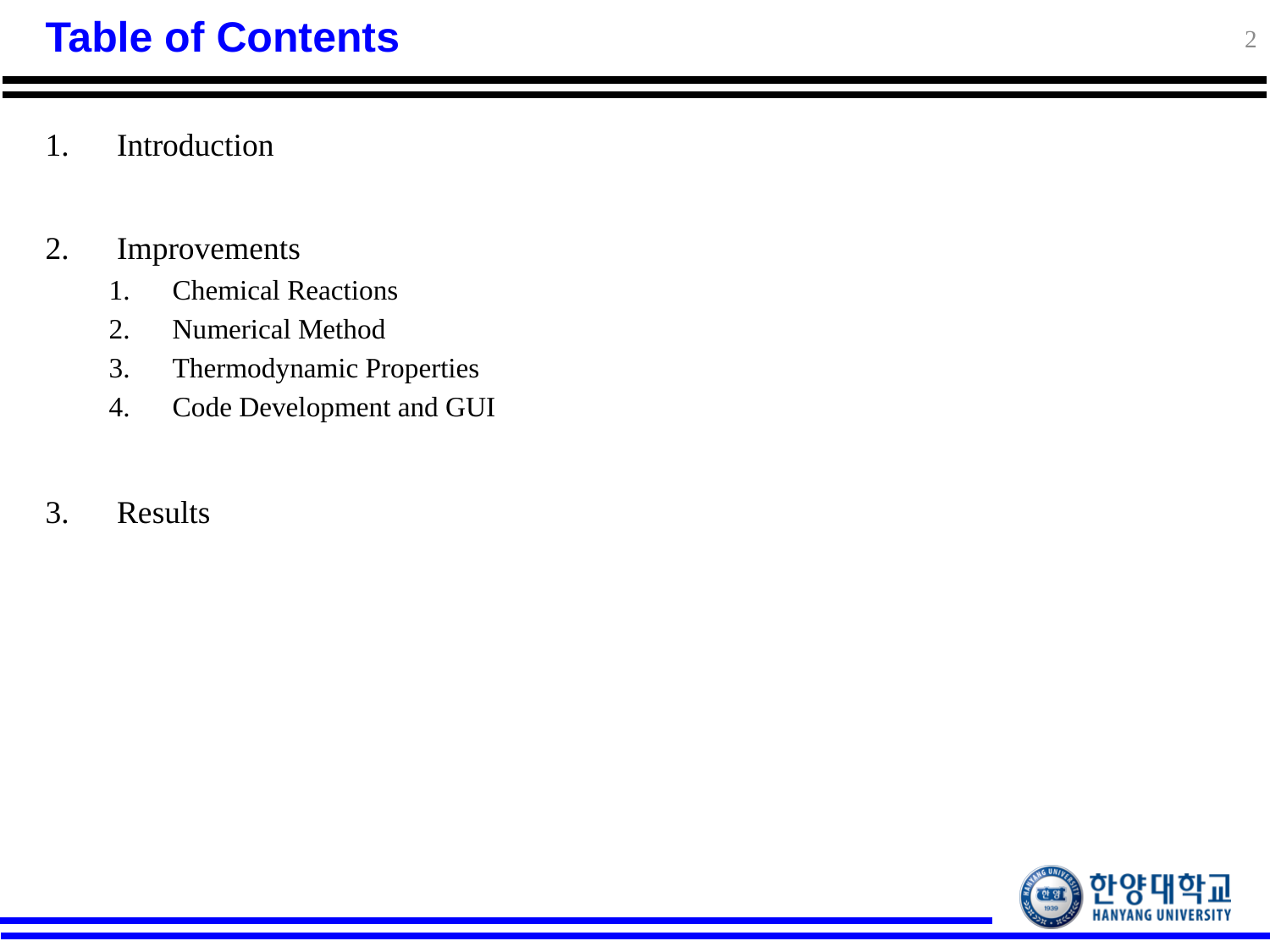

2
# Table of Contents
Introduction

Improvements
Chemical Reactions
Numerical Method
Thermodynamic Properties
Code Development and GUI

Results